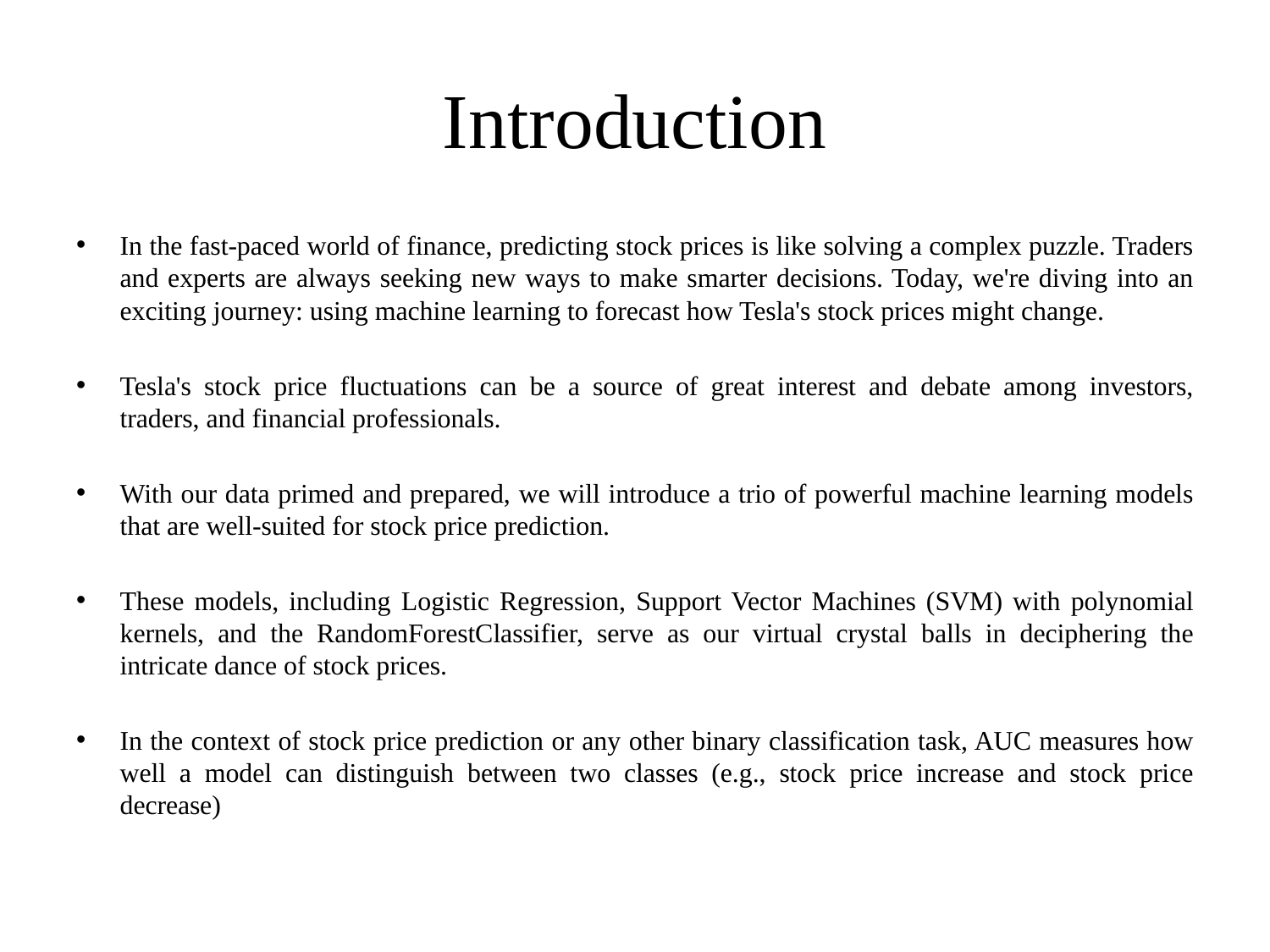

# Introduction
In the fast-paced world of finance, predicting stock prices is like solving a complex puzzle. Traders and experts are always seeking new ways to make smarter decisions. Today, we're diving into an exciting journey: using machine learning to forecast how Tesla's stock prices might change.

Tesla's stock price fluctuations can be a source of great interest and debate among investors, traders, and financial professionals.

With our data primed and prepared, we will introduce a trio of powerful machine learning models that are well-suited for stock price prediction.

These models, including Logistic Regression, Support Vector Machines (SVM) with polynomial kernels, and the RandomForestClassifier, serve as our virtual crystal balls in deciphering the intricate dance of stock prices.

In the context of stock price prediction or any other binary classification task, AUC measures how well a model can distinguish between two classes (e.g., stock price increase and stock price decrease)